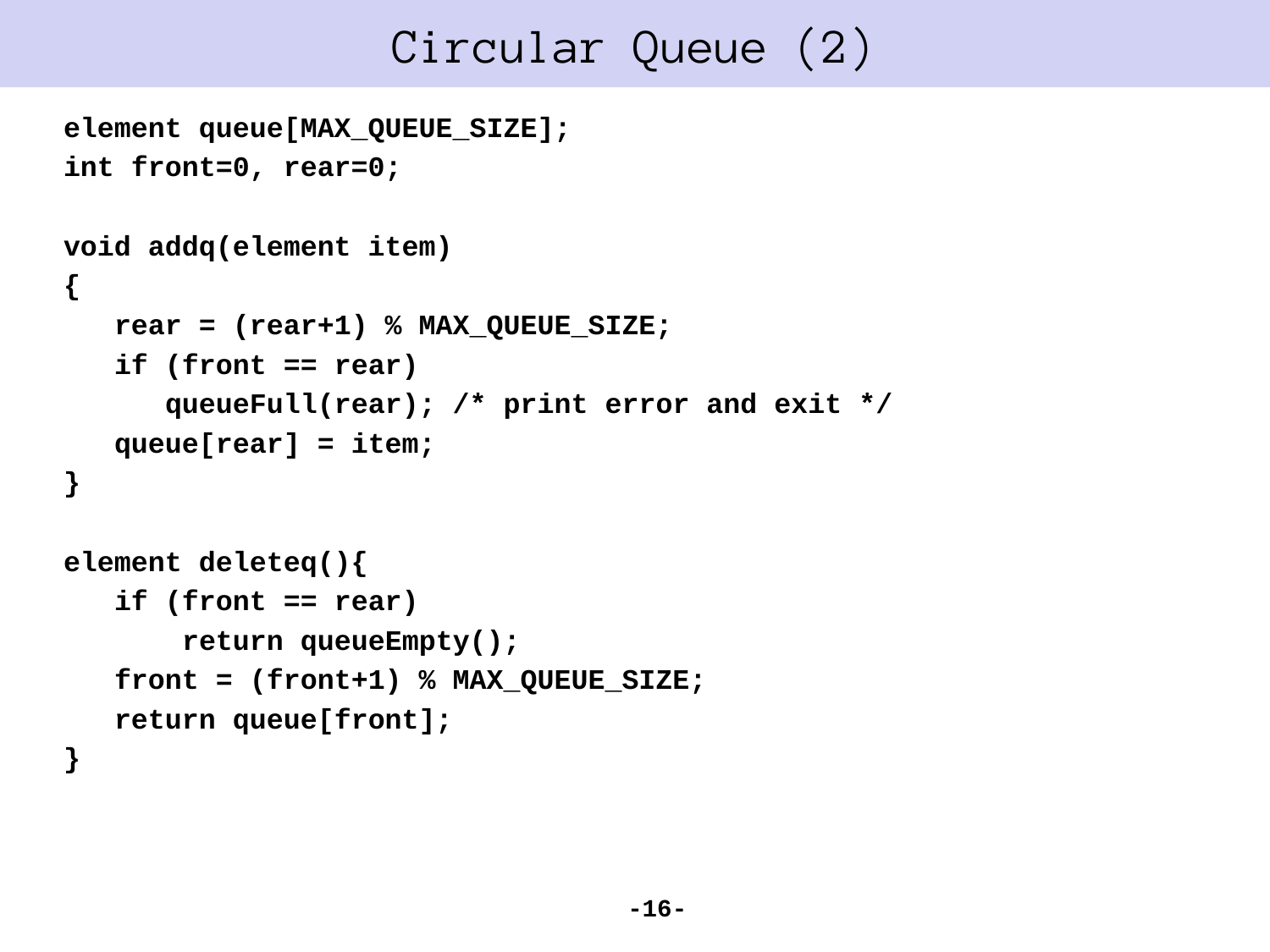

# Circular Queue (2)
element queue[MAX_QUEUE_SIZE];
int front=0, rear=0;

void addq(element item)
{
   rear = (rear+1) % MAX_QUEUE_SIZE;
   if (front == rear)
      queueFull(rear); /* print error and exit */
   queue[rear] = item;
}

element deleteq(){
   if (front == rear)
       return queueEmpty();
   front = (front+1) % MAX_QUEUE_SIZE;
   return queue[front];
}

-16-